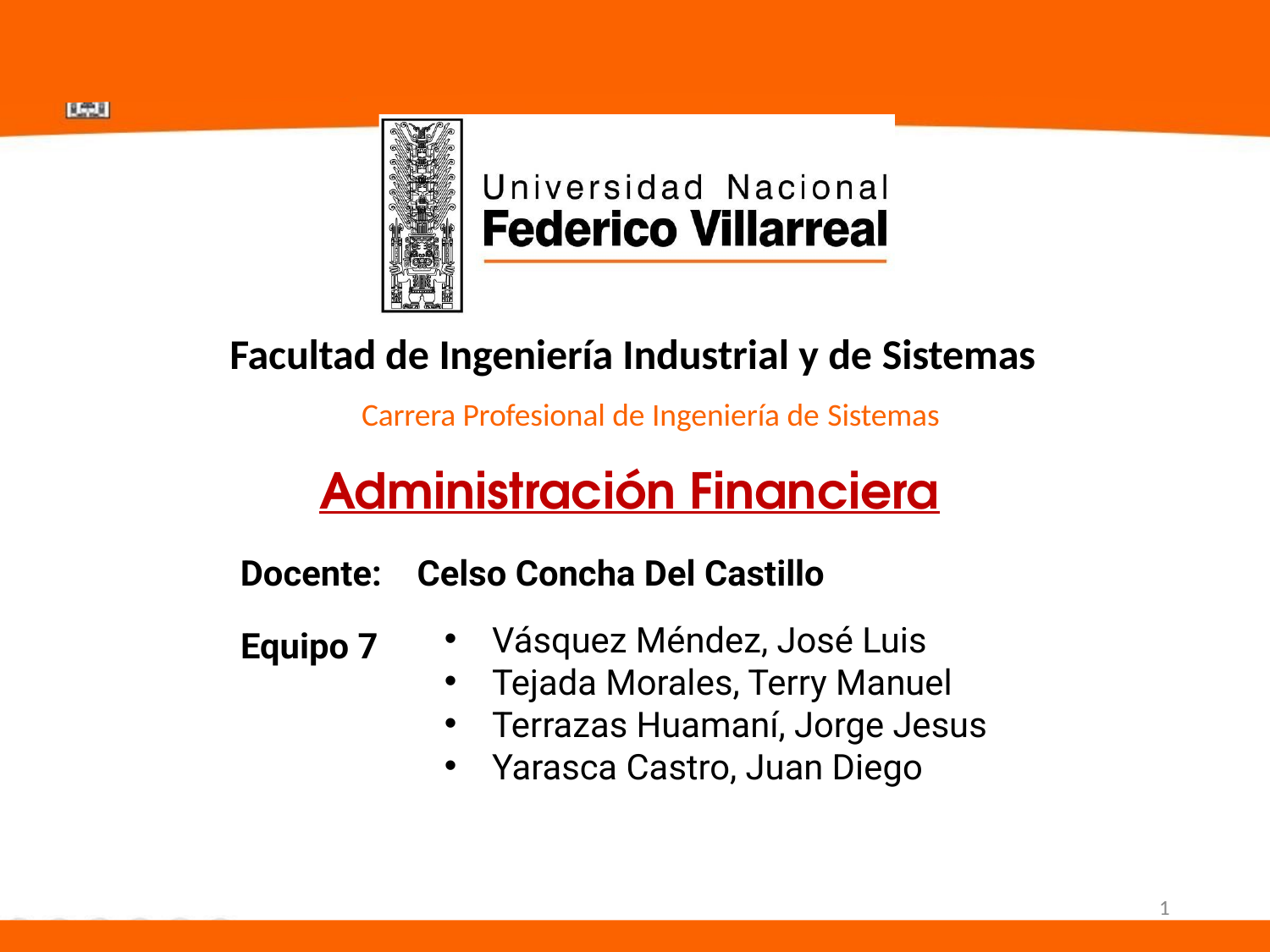

Facultad de Ingeniería Industrial y de Sistemas
Carrera Profesional de Ingeniería de Sistemas
Administración Financiera
Docente:    Celso Concha Del Castillo
Vásquez Méndez, José Luis
Tejada Morales, Terry Manuel
Terrazas Huamaní, Jorge Jesus
Yarasca Castro, Juan Diego
Equipo 7
1